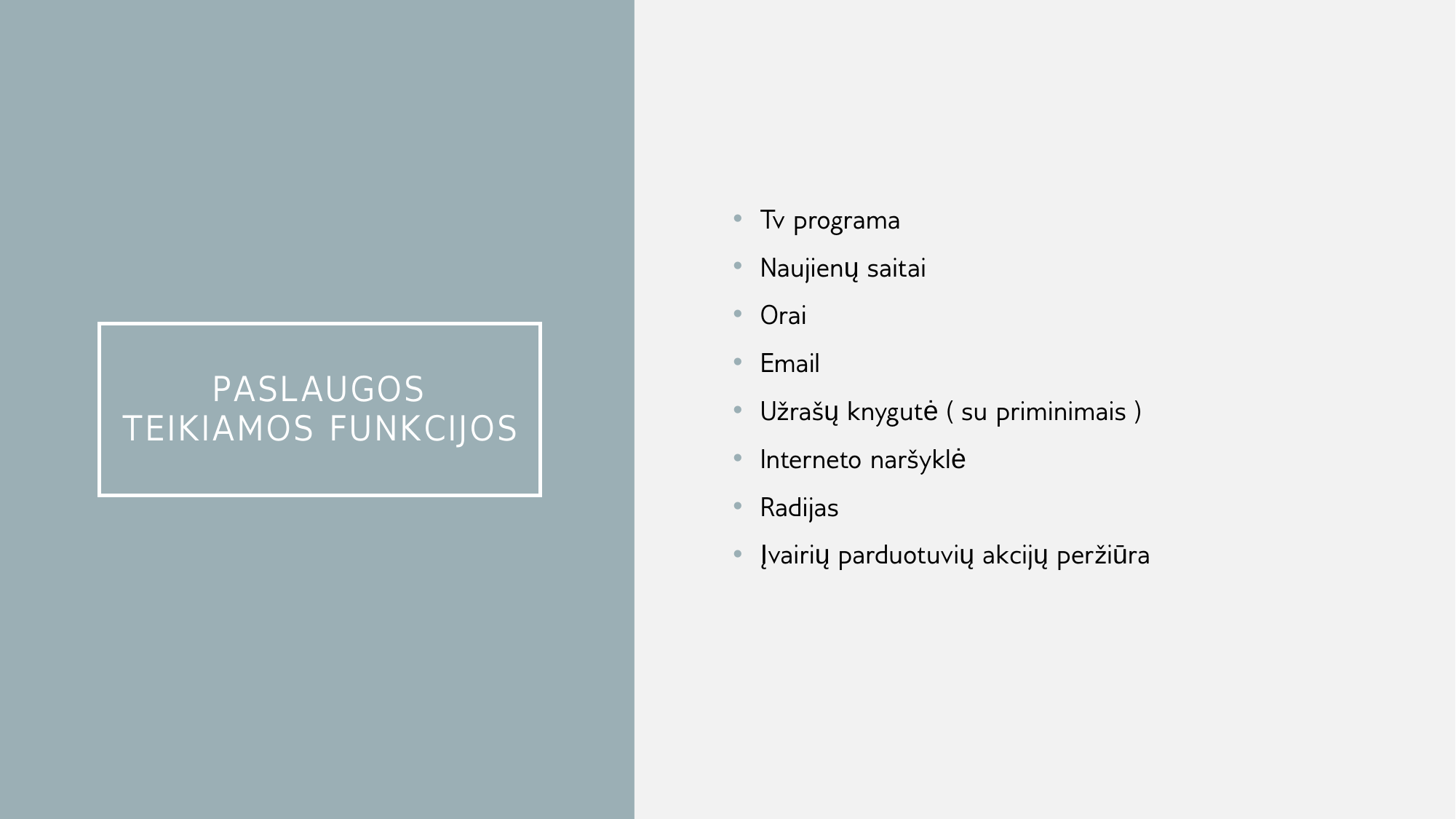

Tv programa
Naujienų saitai
Orai
Email
Užrašų knygutė ( su priminimais )
Interneto naršyklė
Radijas
Įvairių parduotuvių akcijų peržiūra

# PASLAUgOS teikiamos funKcijos